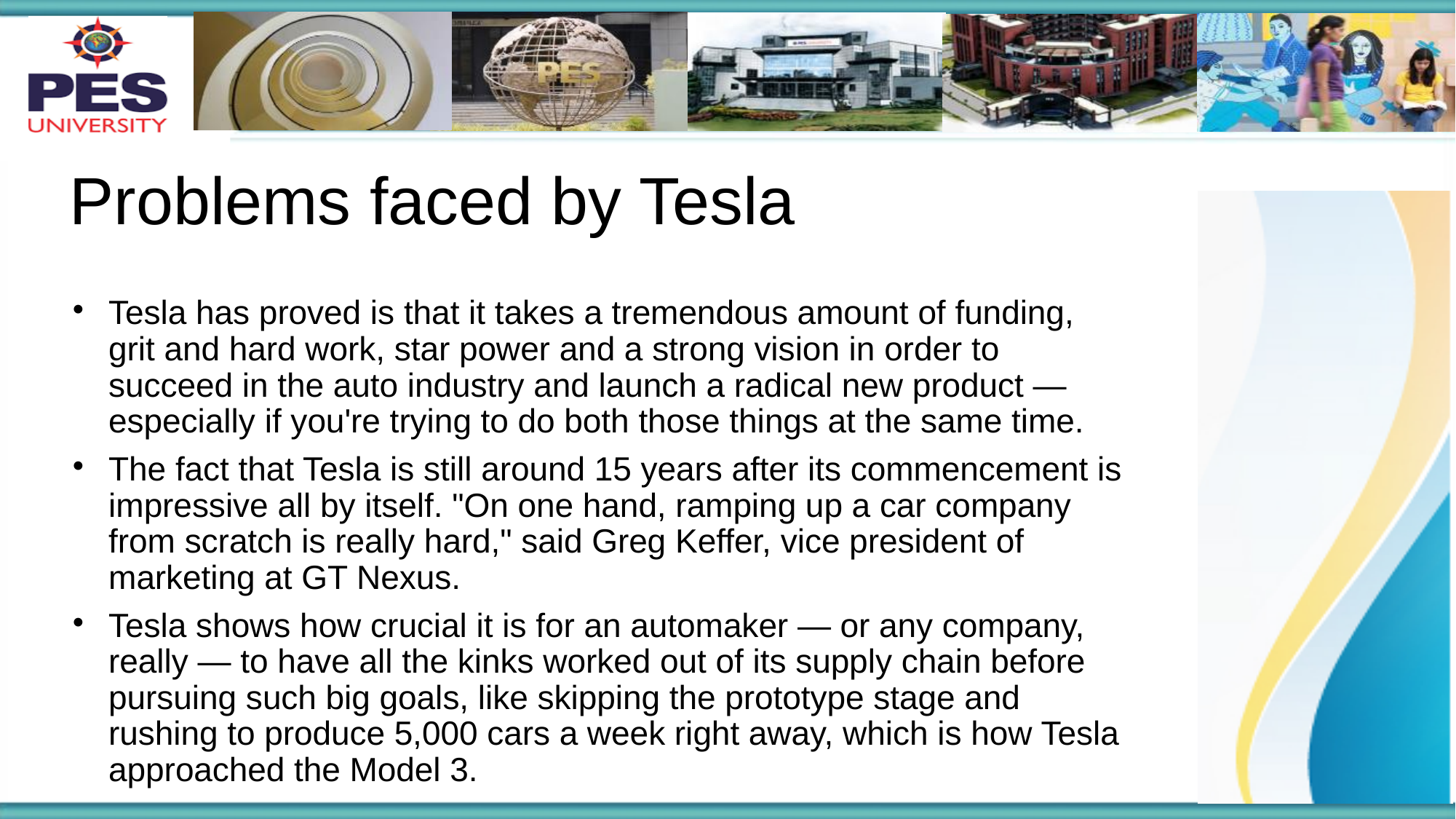

# Problems faced by Tesla
Tesla has proved is that it takes a tremendous amount of funding, grit and hard work, star power and a strong vision in order to succeed in the auto industry and launch a radical new product — especially if you're trying to do both those things at the same time.
The fact that Tesla is still around 15 years after its commencement is impressive all by itself. "On one hand, ramping up a car company from scratch is really hard," said Greg Keffer, vice president of marketing at GT Nexus.
Tesla shows how crucial it is for an automaker — or any company, really — to have all the kinks worked out of its supply chain before pursuing such big goals, like skipping the prototype stage and rushing to produce 5,000 cars a week right away, which is how Tesla approached the Model 3.